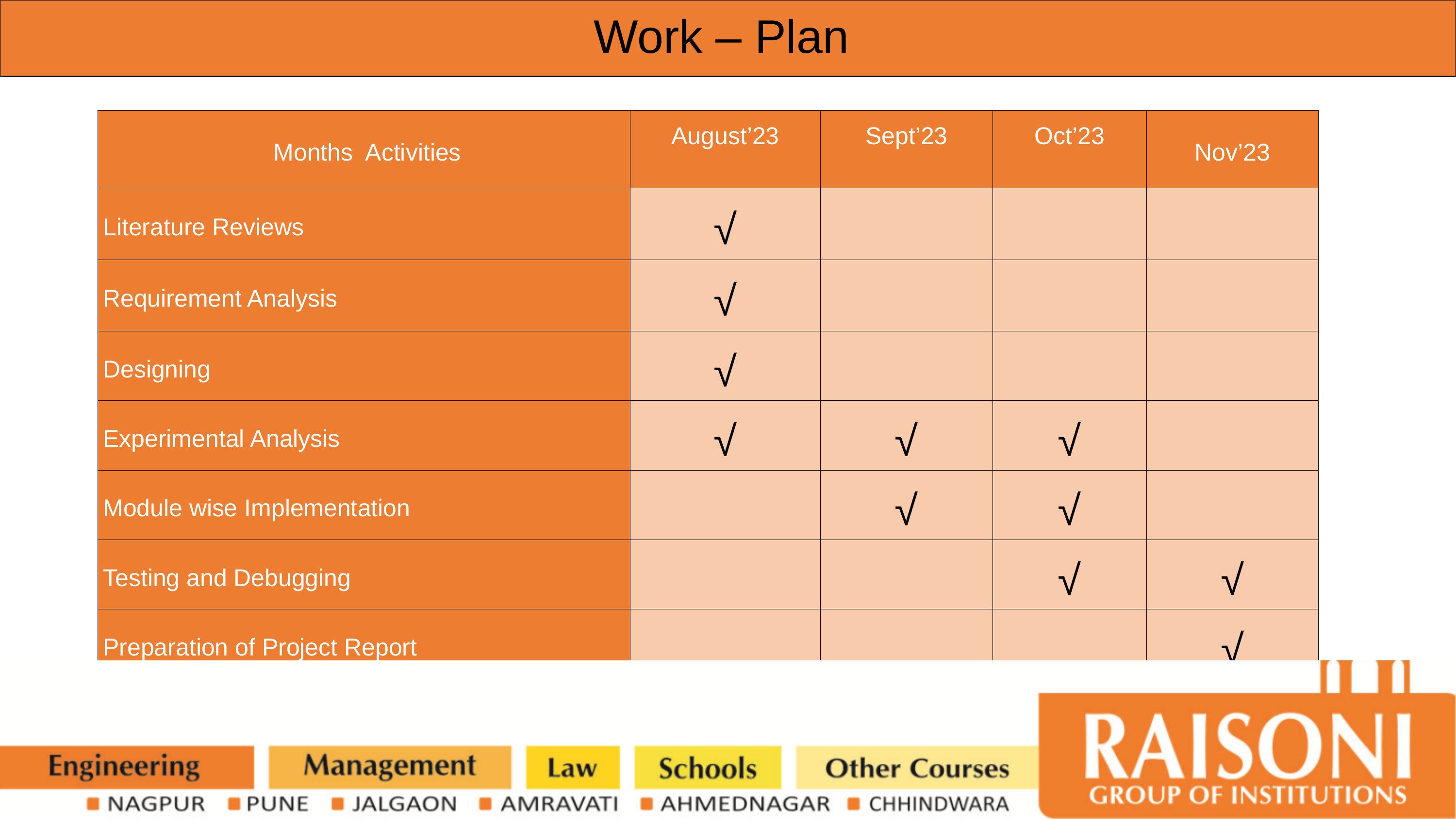

Work – Plan

| Months Activities | August’23 | Sept’23 | Oct’23 | Nov’23 |
| --- | --- | --- | --- | --- |
| Literature Reviews | √ |  |  |  |
| Requirement Analysis | √ |  |  |  |
| Designing | √ |  |  |  |
| Experimental Analysis | √ | √ | √ |  |
| Module wise Implementation |  | √ | √ |  |
| Testing and Debugging |  |  | √ | √ |
| Preparation of Project Report |  |  |  | √ |